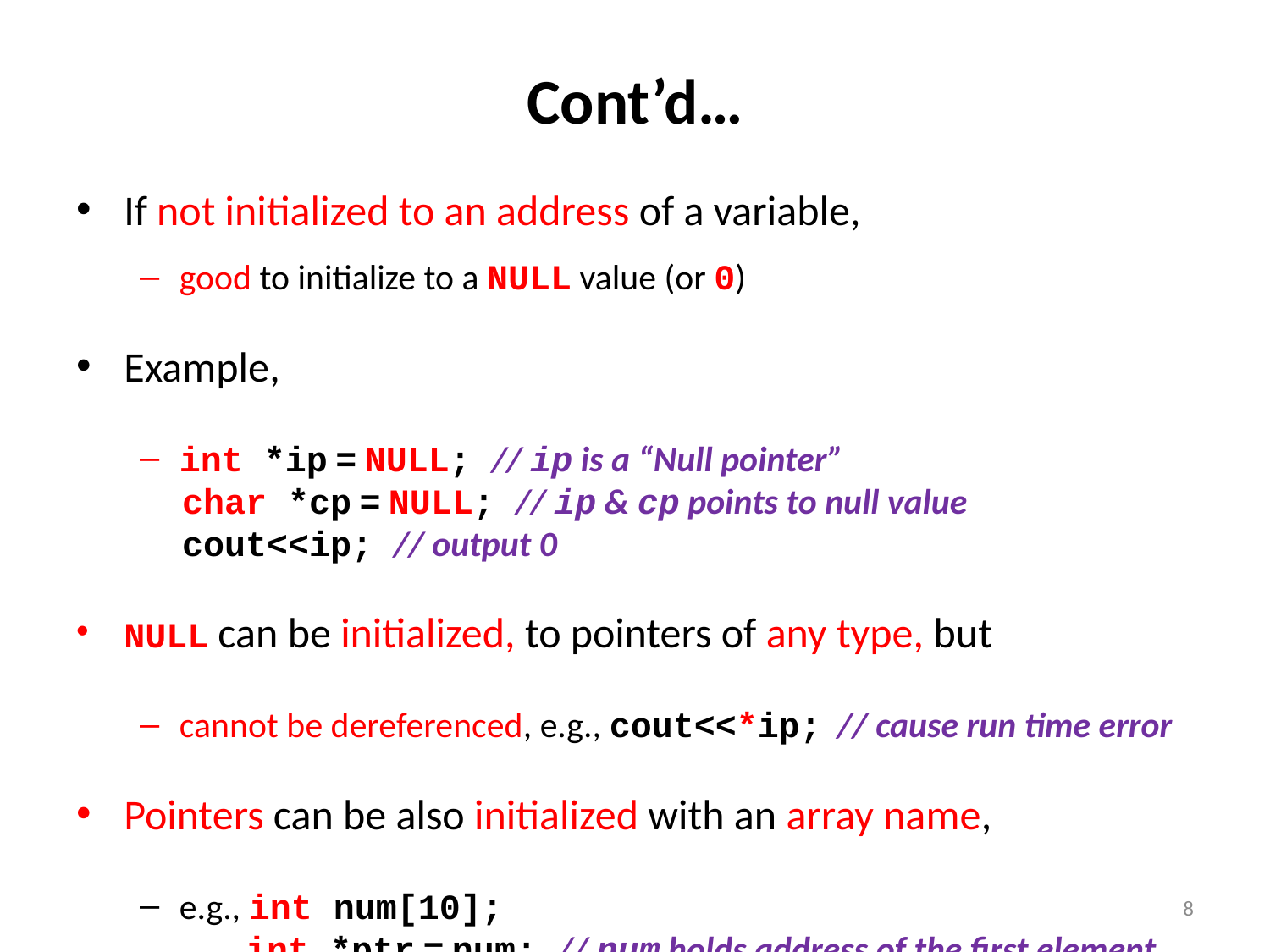

# Cont’d…
If not initialized to an address of a variable,

good to initialize to a NULL value (or 0)

Example,

int *ip = NULL; // ip is a “Null pointer”
  char *cp = NULL; // ip & cp points to null value
  cout<<ip; // output 0

NULL can be initialized, to pointers of any type, but

cannot be dereferenced, e.g., cout<<*ip;  // cause run time error

Pointers can be also initialized with an array name,

e.g., int num[10];
     int *ptr = num; // num holds address of the first element
8